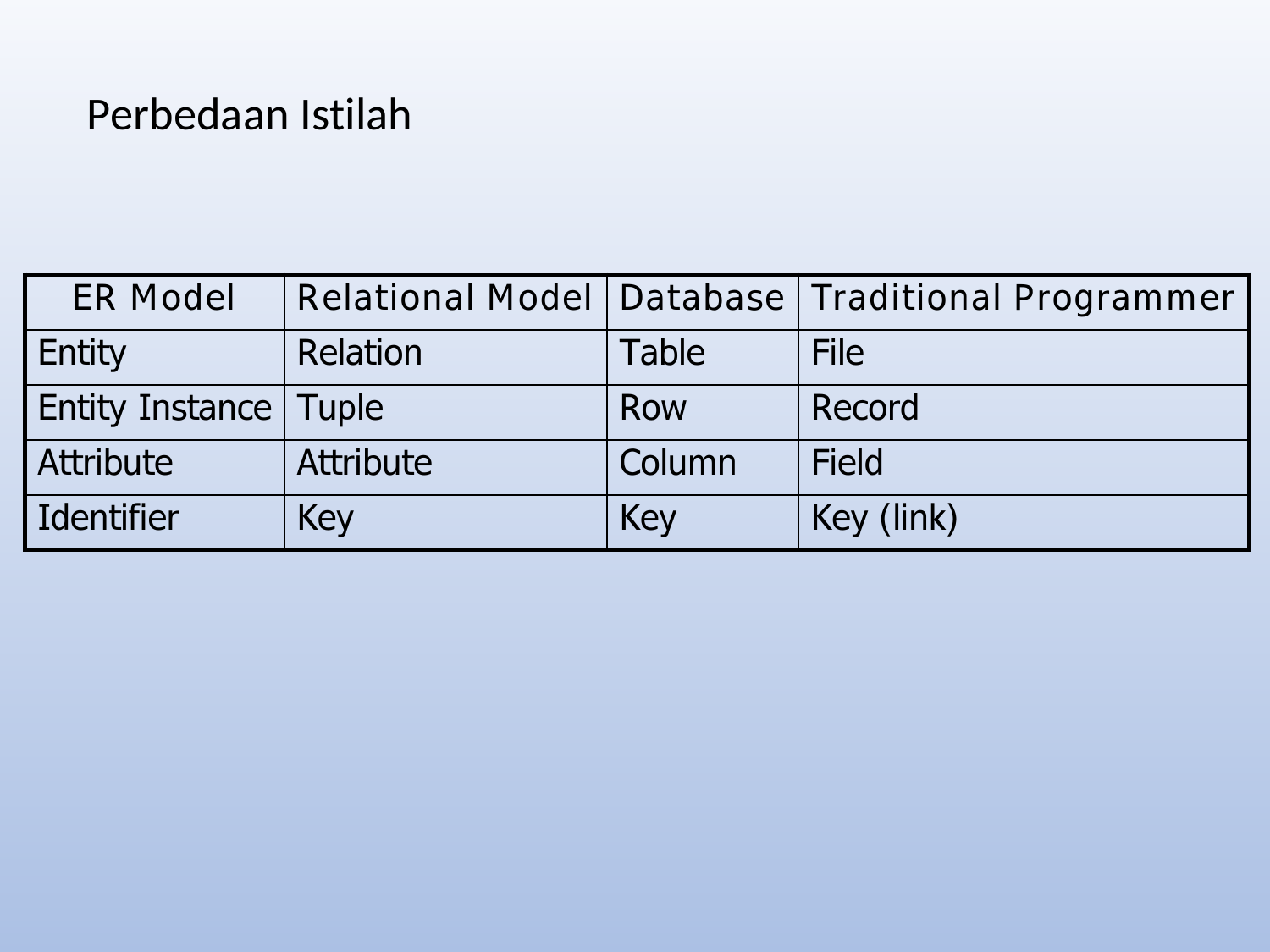

Perbedaan Istilah

ER Model
Relational Model
Database
Traditional Programmer

Entity
Relation
Table
File

Entity Instance
Tuple
Row
Record

Attribute
Attribute
Column
Field

Identifier
Key
Key
Key (link)